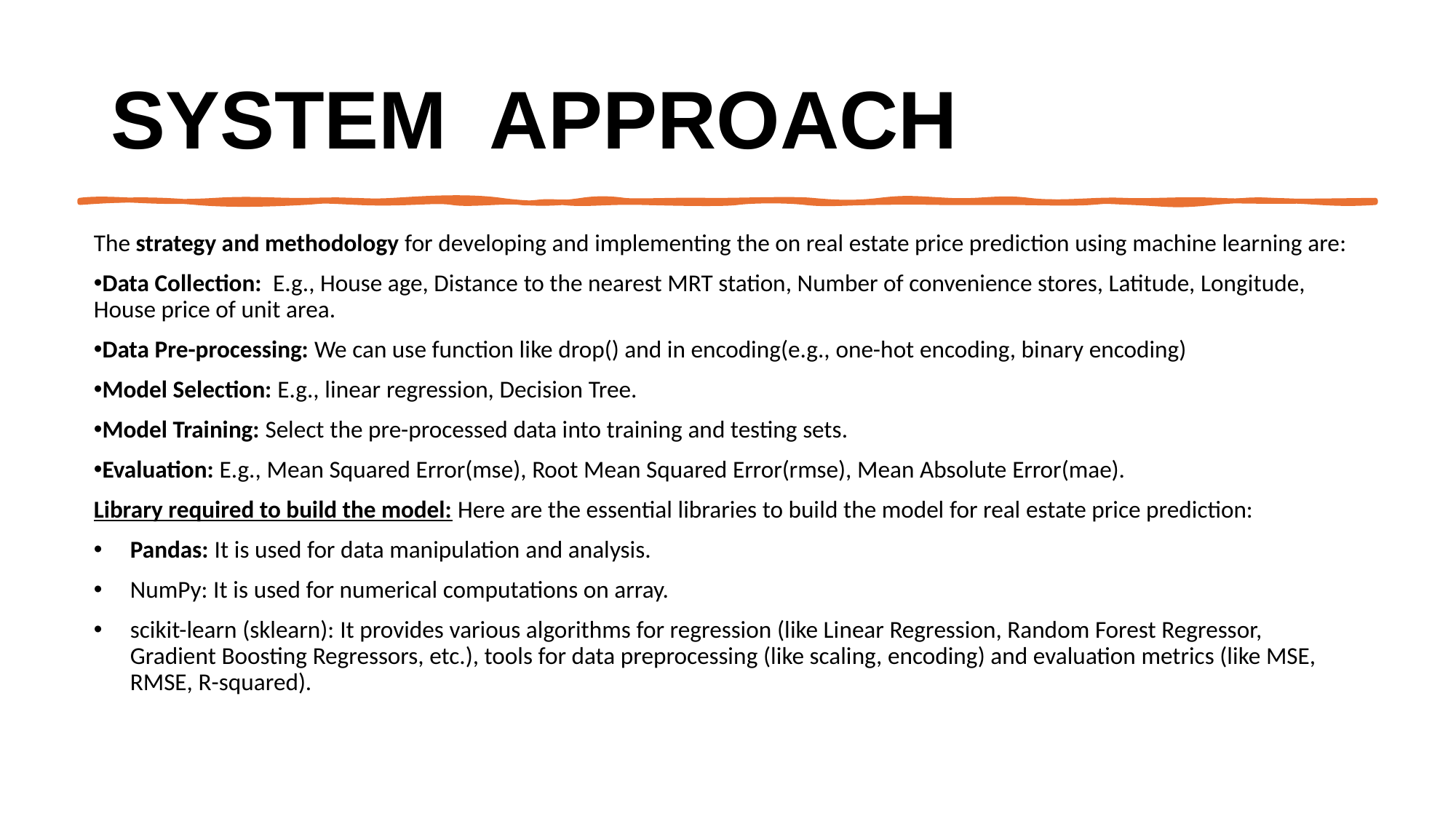

# System  Approach

The strategy and methodology for developing and implementing the on real estate price prediction using machine learning are:
Data Collection:  E.g., House age, Distance to the nearest MRT station, Number of convenience stores, Latitude, Longitude, House price of unit area.
Data Pre-processing: We can use function like drop() and in encoding(e.g., one-hot encoding, binary encoding)
Model Selection: E.g., linear regression, Decision Tree.
Model Training: Select the pre-processed data into training and testing sets.
Evaluation: E.g., Mean Squared Error(mse), Root Mean Squared Error(rmse), Mean Absolute Error(mae).
Library required to build the model: Here are the essential libraries to build the model for real estate price prediction:
Pandas: It is used for data manipulation and analysis.
NumPy: It is used for numerical computations on array.
scikit-learn (sklearn): It provides various algorithms for regression (like Linear Regression, Random Forest Regressor, Gradient Boosting Regressors, etc.), tools for data preprocessing (like scaling, encoding) and evaluation metrics (like MSE, RMSE, R-squared).